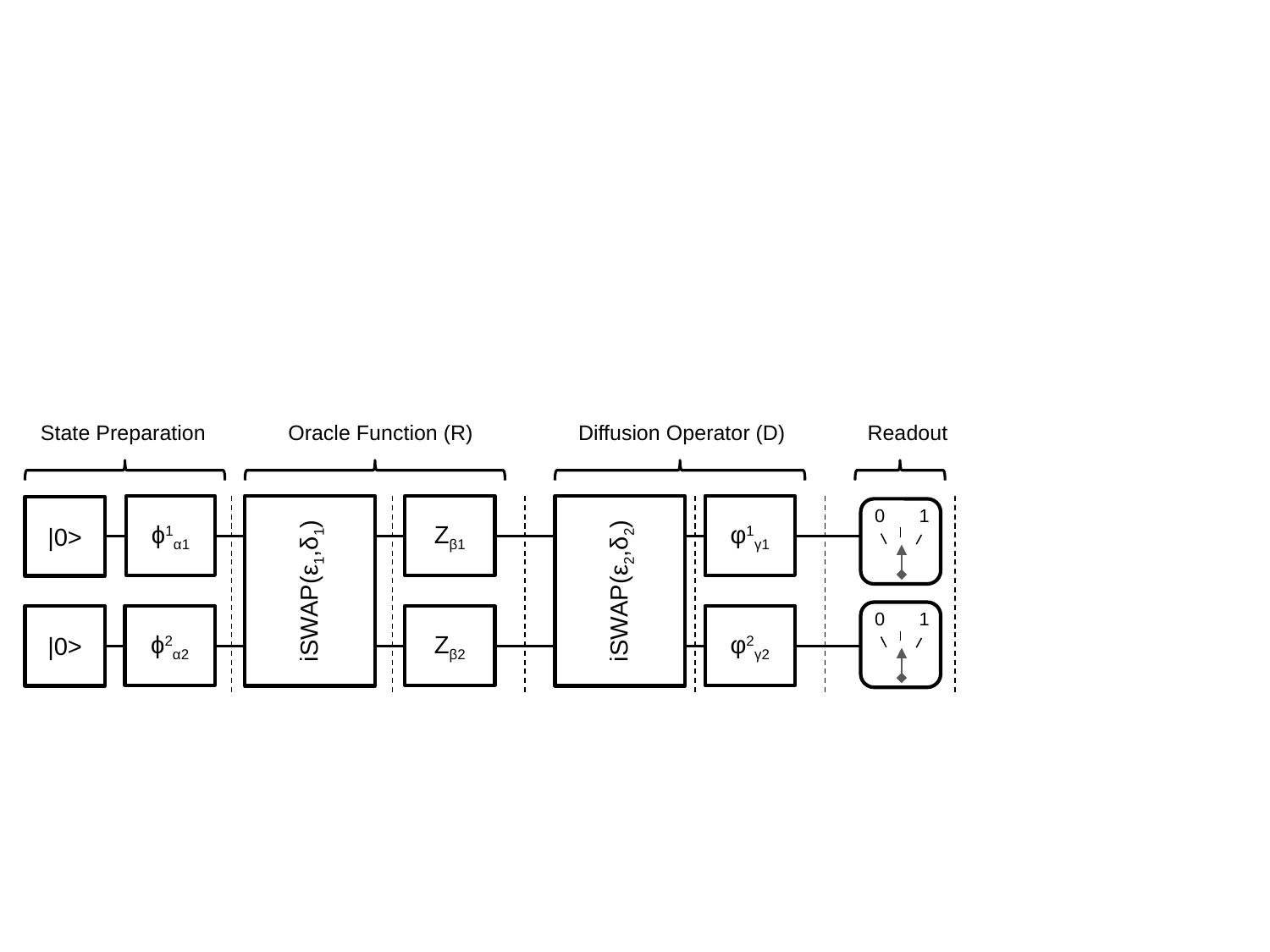

State Preparation
Oracle Function (R)
Diffusion Operator (D)
Readout

ϕ1α1
iSWAP(ε1,δ1)
Zβ1
iSWAP(ε2,δ2)
φ1γ1
|0>
0
1

0
1

|0>
ϕ2α2
Zβ2
φ2γ2